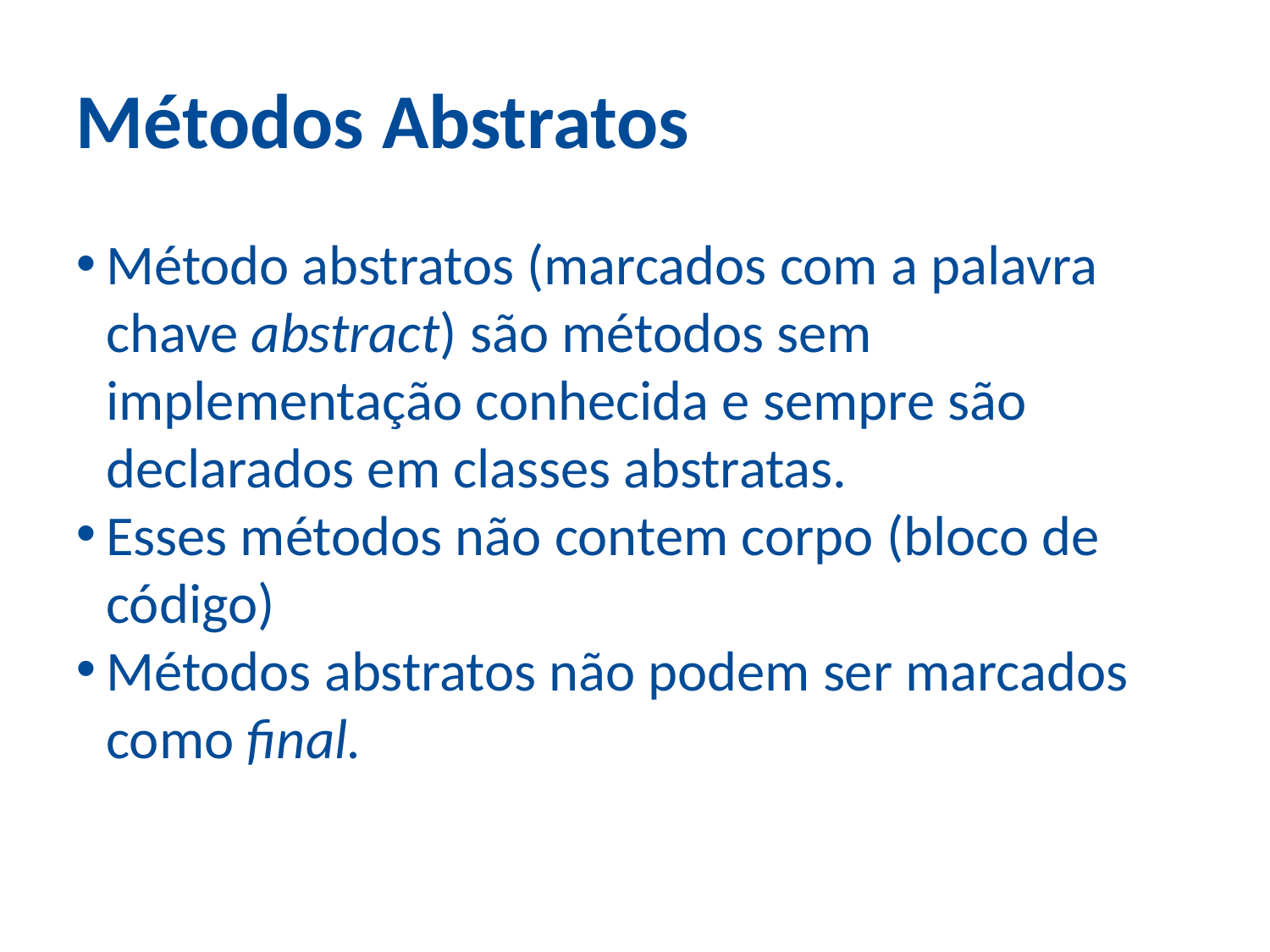

Métodos Abstratos
Método abstratos (marcados com a palavra chave abstract) são métodos sem implementação conhecida e sempre são declarados em classes abstratas.
Esses métodos não contem corpo (bloco de código)
Métodos abstratos não podem ser marcados como final.